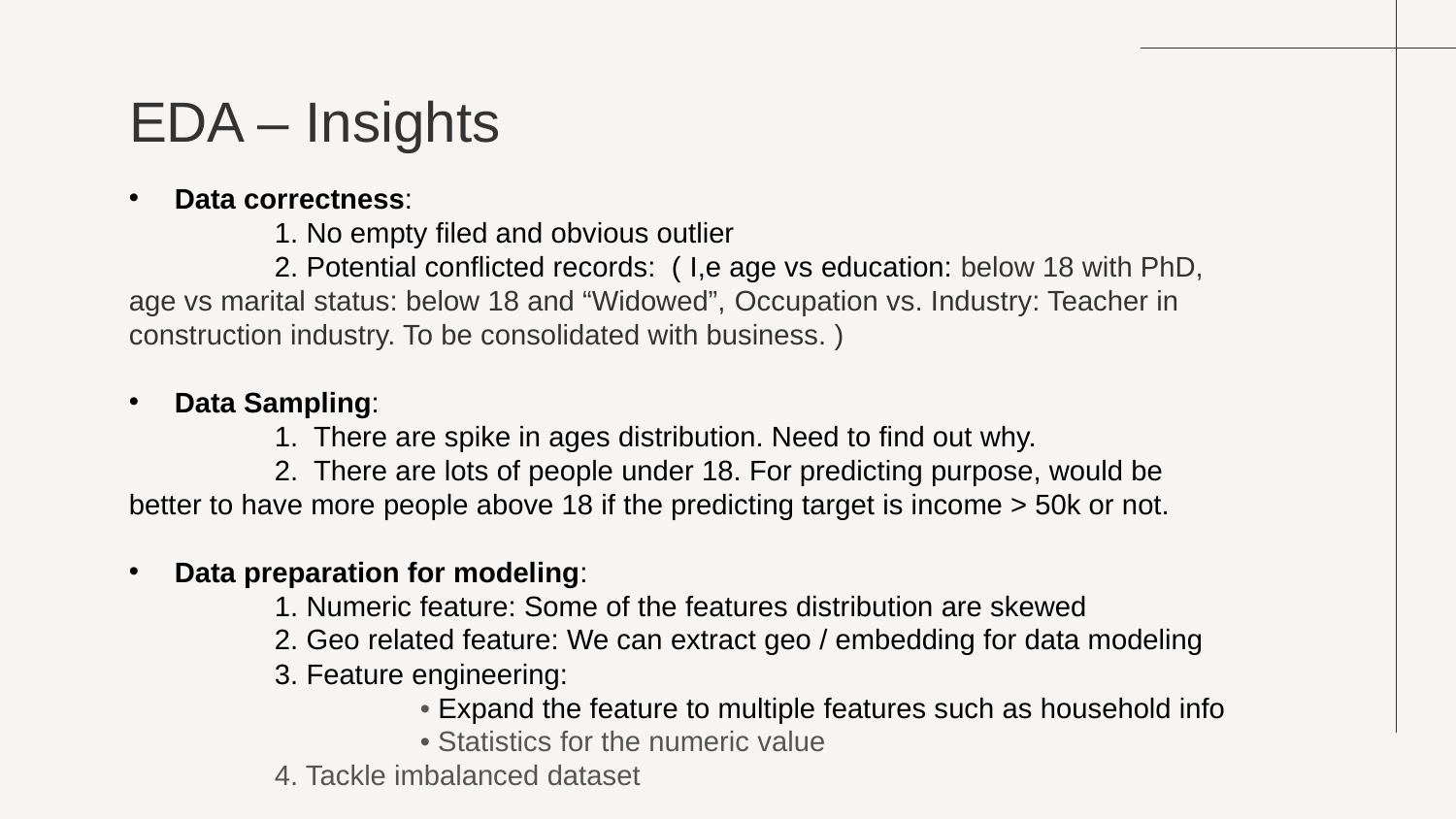

# EDA – Insights

Data correctness:
	1. No empty filed and obvious outlier
	2. Potential conflicted records:  ( I,e age vs education: below 18 with PhD, age vs marital status: below 18 and “Widowed”, Occupation vs. Industry: Teacher in construction industry. To be consolidated with business. )

Data Sampling:
	1.  There are spike in ages distribution. Need to find out why.
	2.  There are lots of people under 18. For predicting purpose, would be better to have more people above 18 if the predicting target is income > 50k or not.

Data preparation for modeling:
	1. Numeric feature: Some of the features distribution are skewed
	2. Geo related feature: We can extract geo / embedding for data modeling
	3. Feature engineering:
		• Expand the feature to multiple features such as household info
		• Statistics for the numeric value
	4. Tackle imbalanced dataset